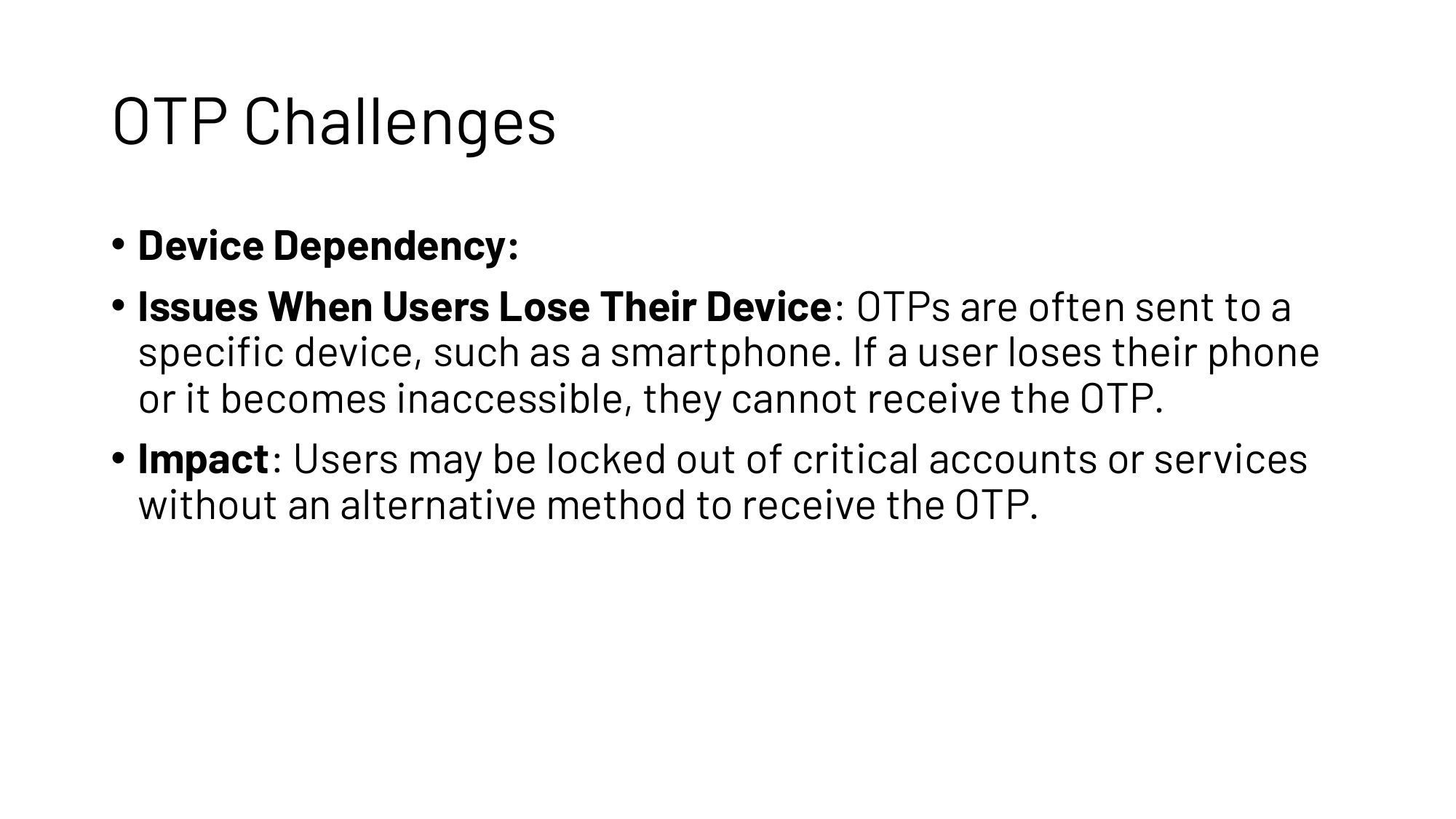

# OTP Challenges
Device Dependency:
Issues When Users Lose Their Device: OTPs are often sent to a specific device, such as a smartphone. If a user loses their phone or it becomes inaccessible, they cannot receive the OTP.
Impact: Users may be locked out of critical accounts or services without an alternative method to receive the OTP.